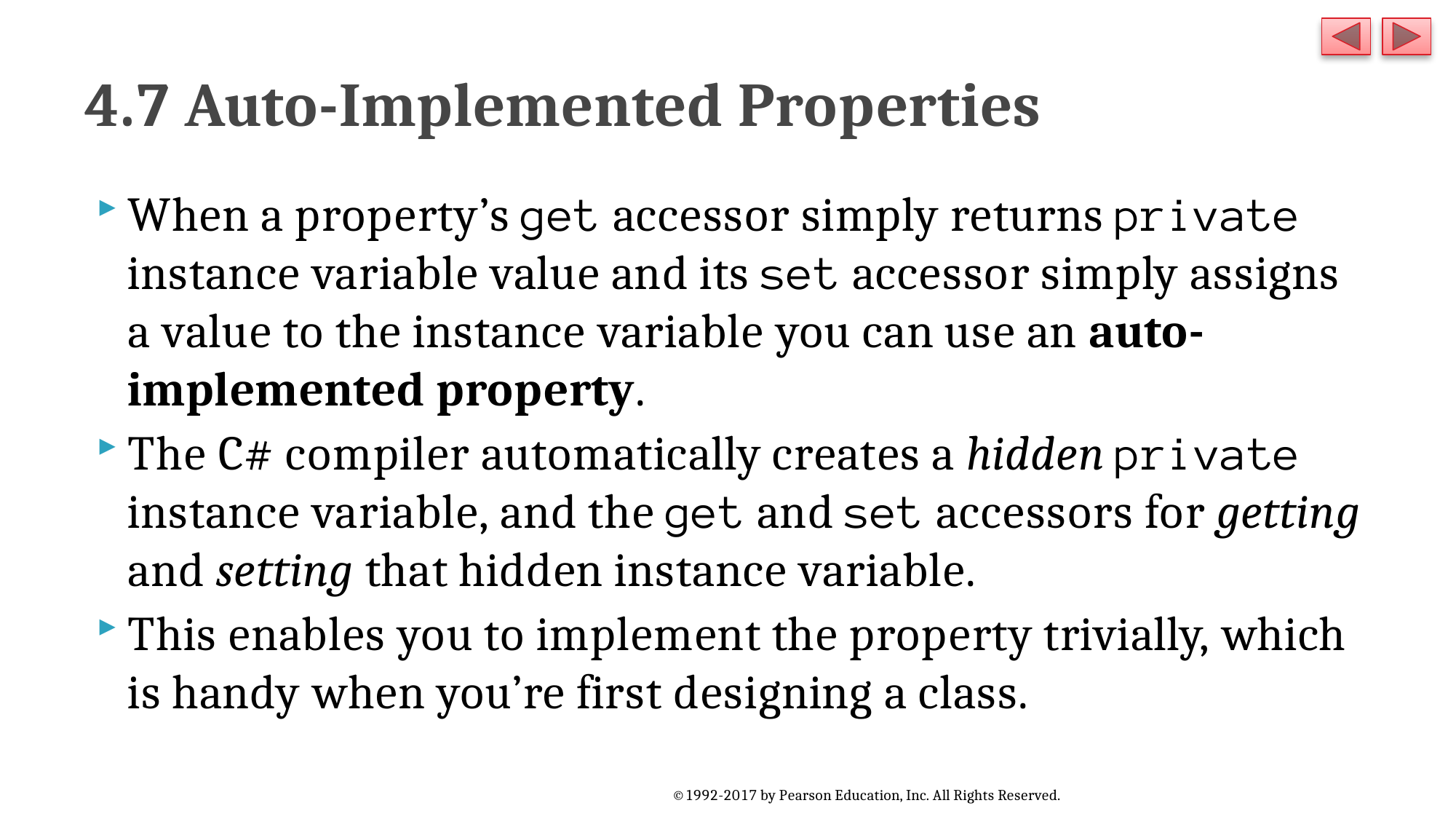

# 4.7 Auto-Implemented Properties
When a property’s get accessor simply returns private instance variable value and its set accessor simply assigns a value to the instance variable you can use an auto-implemented property.
The C# compiler automatically creates a hidden private instance variable, and the get and set accessors for getting and setting that hidden instance variable.
This enables you to implement the property trivially, which is handy when you’re first designing a class.

©1992-2017 by Pearson Education, Inc. All Rights Reserved.